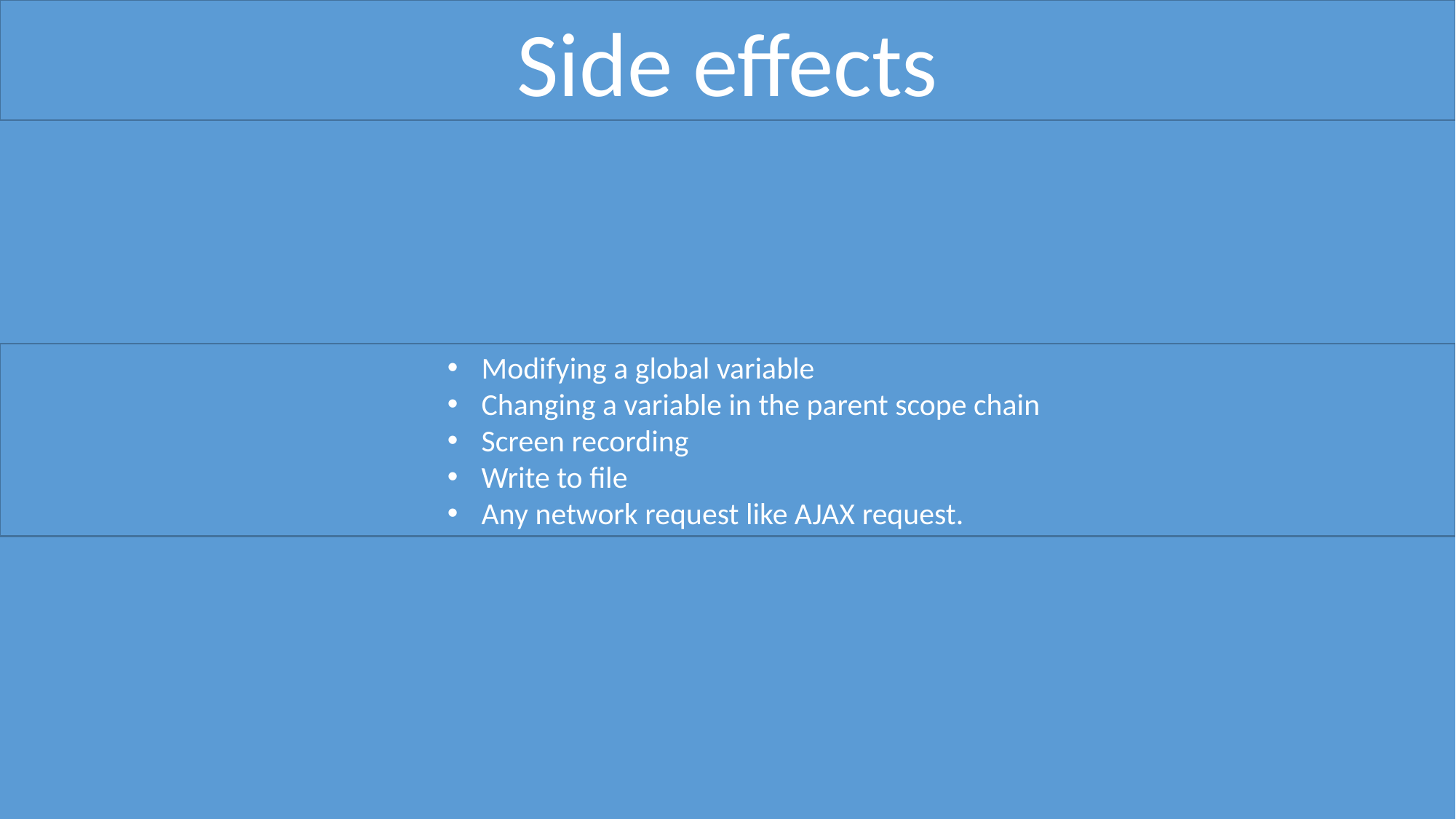

Side effects
Modifying a global variable
Changing a variable in the parent scope chain
Screen recording
Write to file
Any network request like AJAX request.